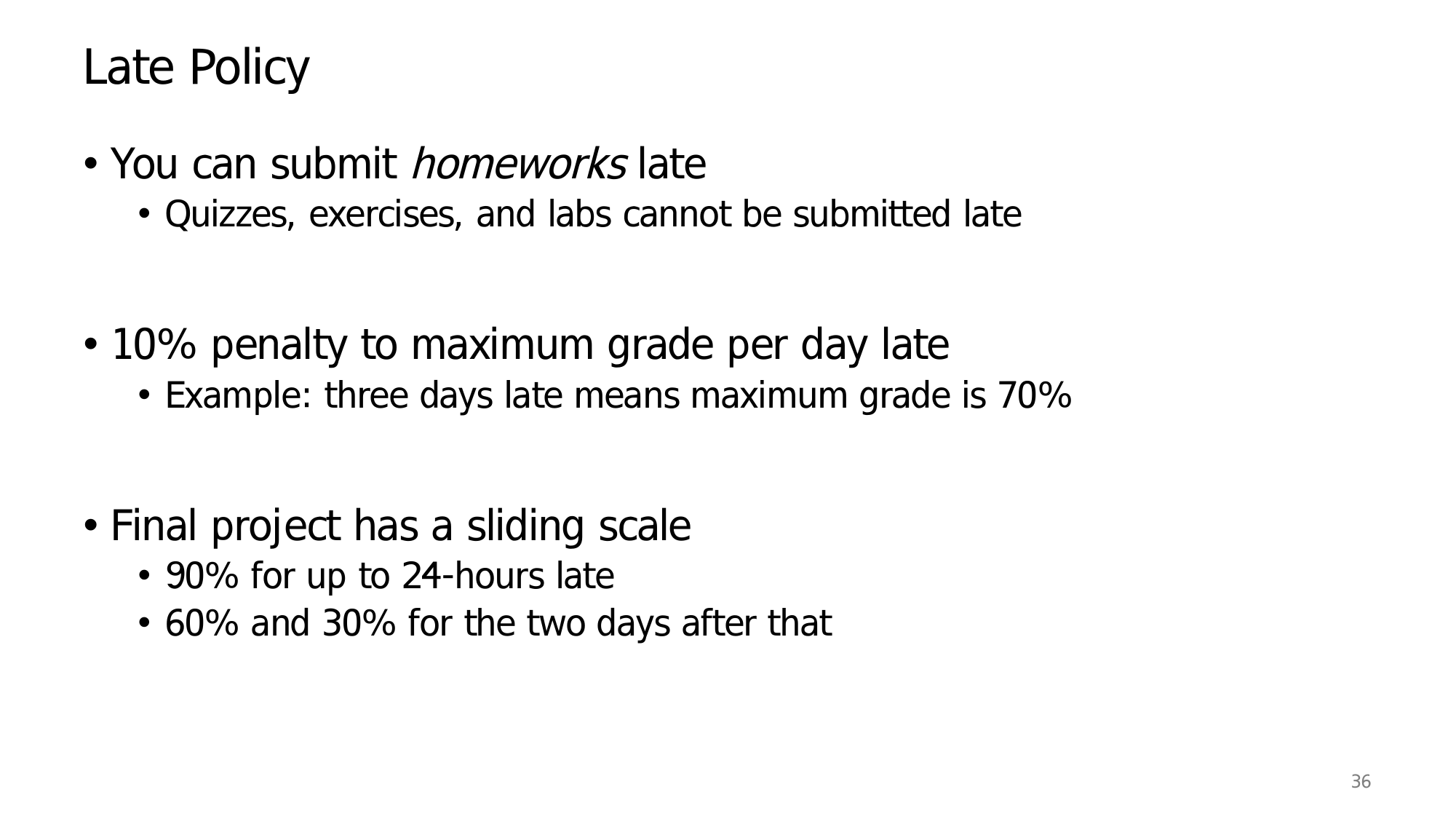

# Late Policy
You can submit homeworks late
Quizzes, exercises, and labs cannot be submitted late

10% penalty to maximum grade per day late
Example: three days late means maximum grade is 70%

Final project has a sliding scale
90% for up to 24-hours late
60% and 30% for the two days after that
36